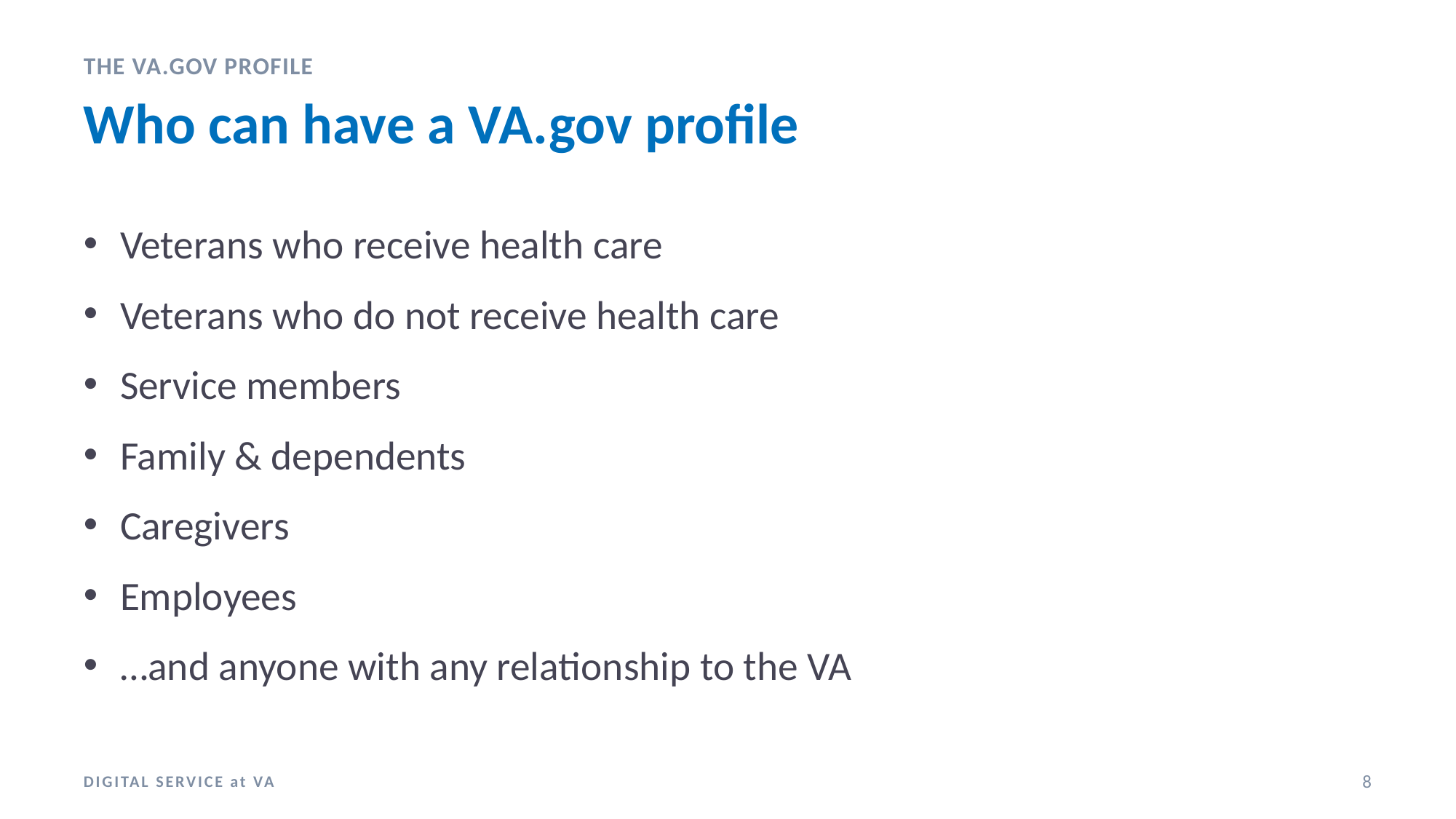

THE VA.GOV PROFILE
# Who can have a VA.gov profile
Veterans who receive health care
Veterans who do not receive health care
Service members
Family & dependents
Caregivers
Employees
…and anyone with any relationship to the VA

DIGITAL SERVICE at VA

8